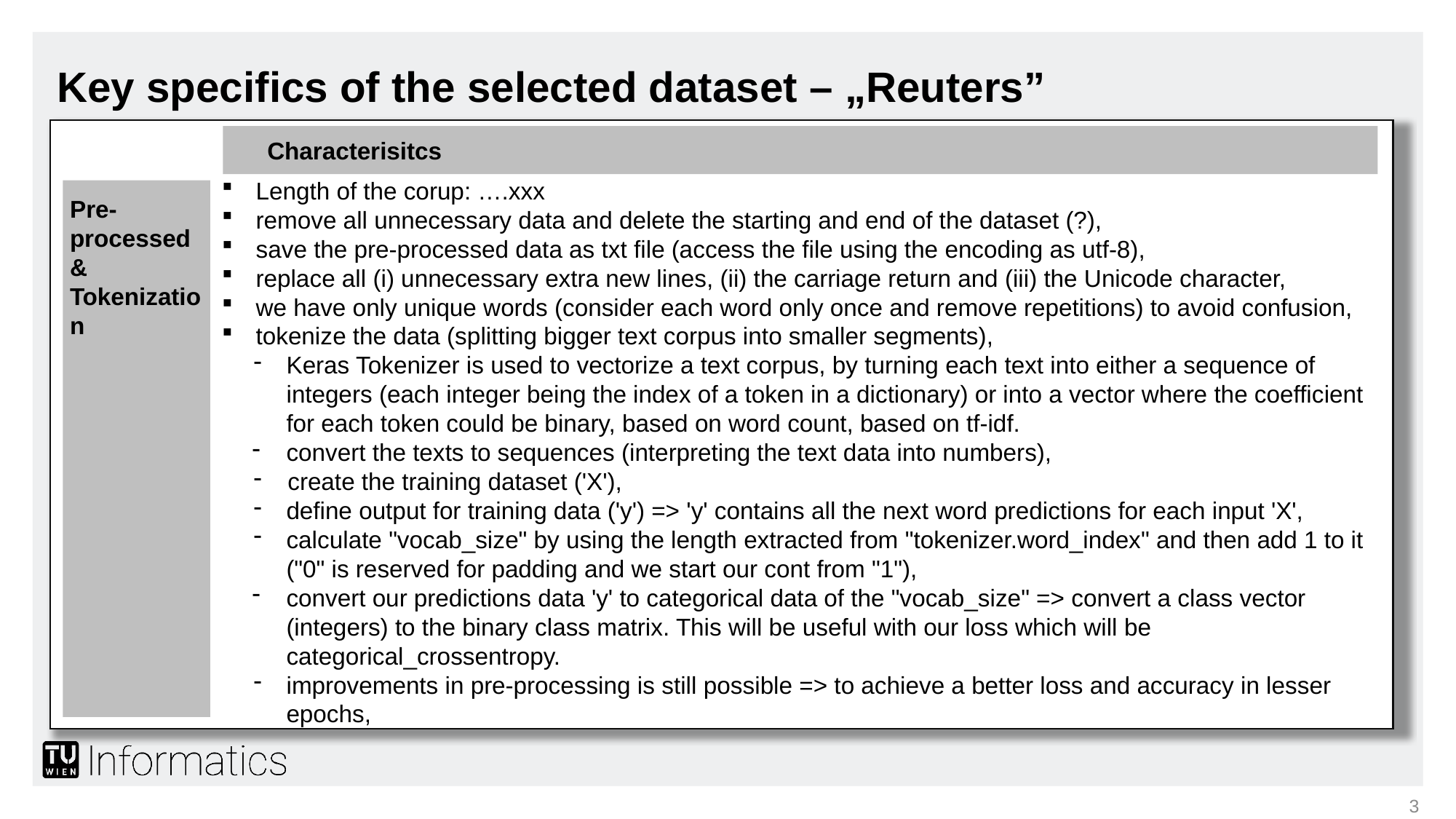

# Key specifics of the selected dataset – „Reuters”

Characterisitcs
Length of the corup: ….xxx
remove all unnecessary data and delete the starting and end of the dataset (?),
save the pre-processed data as txt file (access the file using the encoding as utf-8),
replace all (i) unnecessary extra new lines, (ii) the carriage return and (iii) the Unicode character,
we have only unique words (consider each word only once and remove repetitions) to avoid confusion,
tokenize the data (splitting bigger text corpus into smaller segments),
Keras Tokenizer is used to vectorize a text corpus, by turning each text into either a sequence of integers (each integer being the index of a token in a dictionary) or into a vector where the coefficient for each token could be binary, based on word count, based on tf-idf.
convert the texts to sequences (interpreting the text data into numbers),
create the training dataset ('X'),
define output for training data ('y') => 'y' contains all the next word predictions for each input 'X',
calculate "vocab_size" by using the length extracted from "tokenizer.word_index" and then add 1 to it ("0" is reserved for padding and we start our cont from "1"),
convert our predictions data 'y' to categorical data of the "vocab_size" => convert a class vector (integers) to the binary class matrix. This will be useful with our loss which will be categorical_crossentropy.
improvements in pre-processing is still possible => to achieve a better loss and accuracy in lesser epochs,

Pre-processed & Tokenization